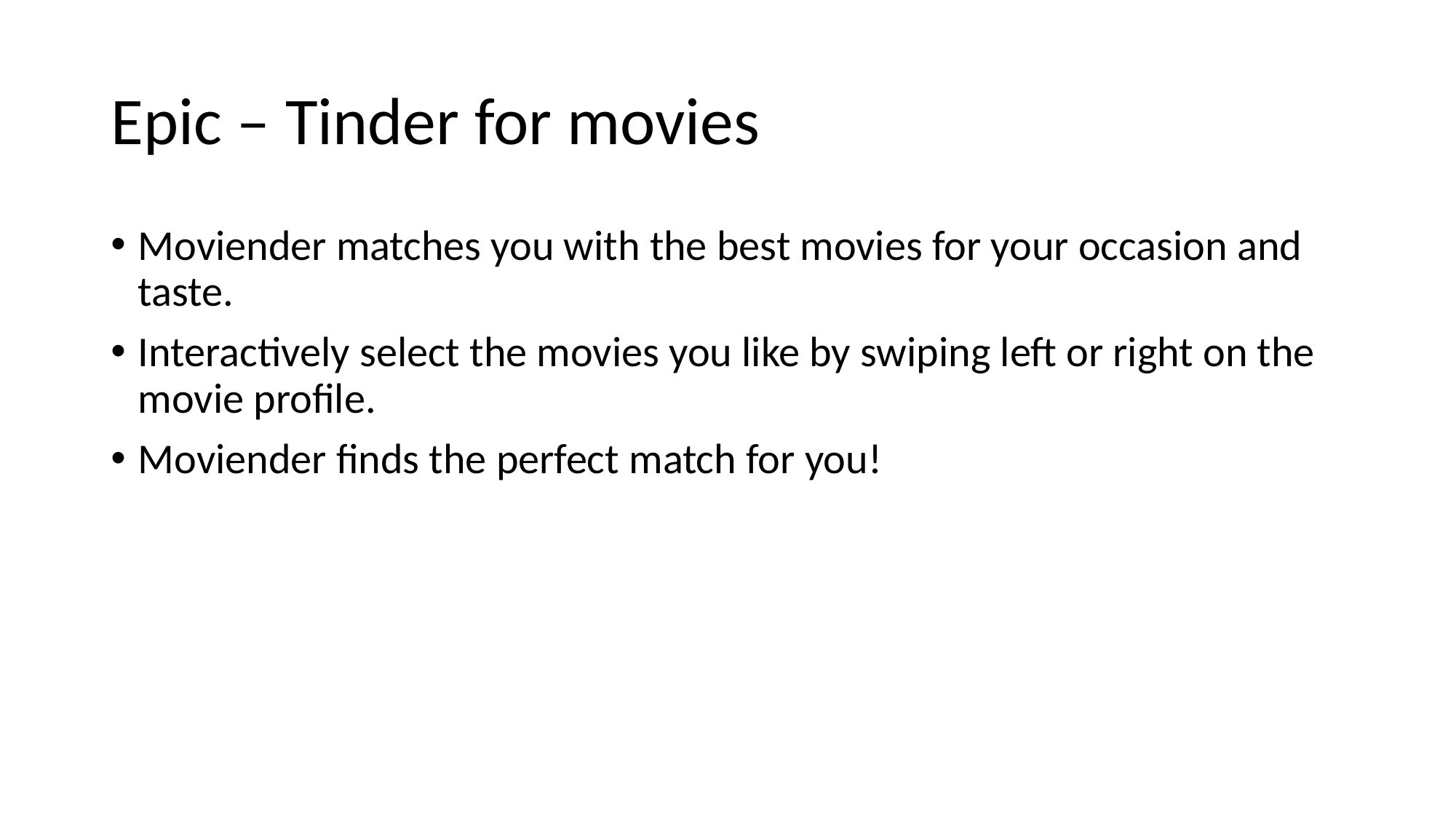

# Epic – Tinder for movies
Moviender matches you with the best movies for your occasion and taste.
Interactively select the movies you like by swiping left or right on the movie profile.
Moviender finds the perfect match for you!